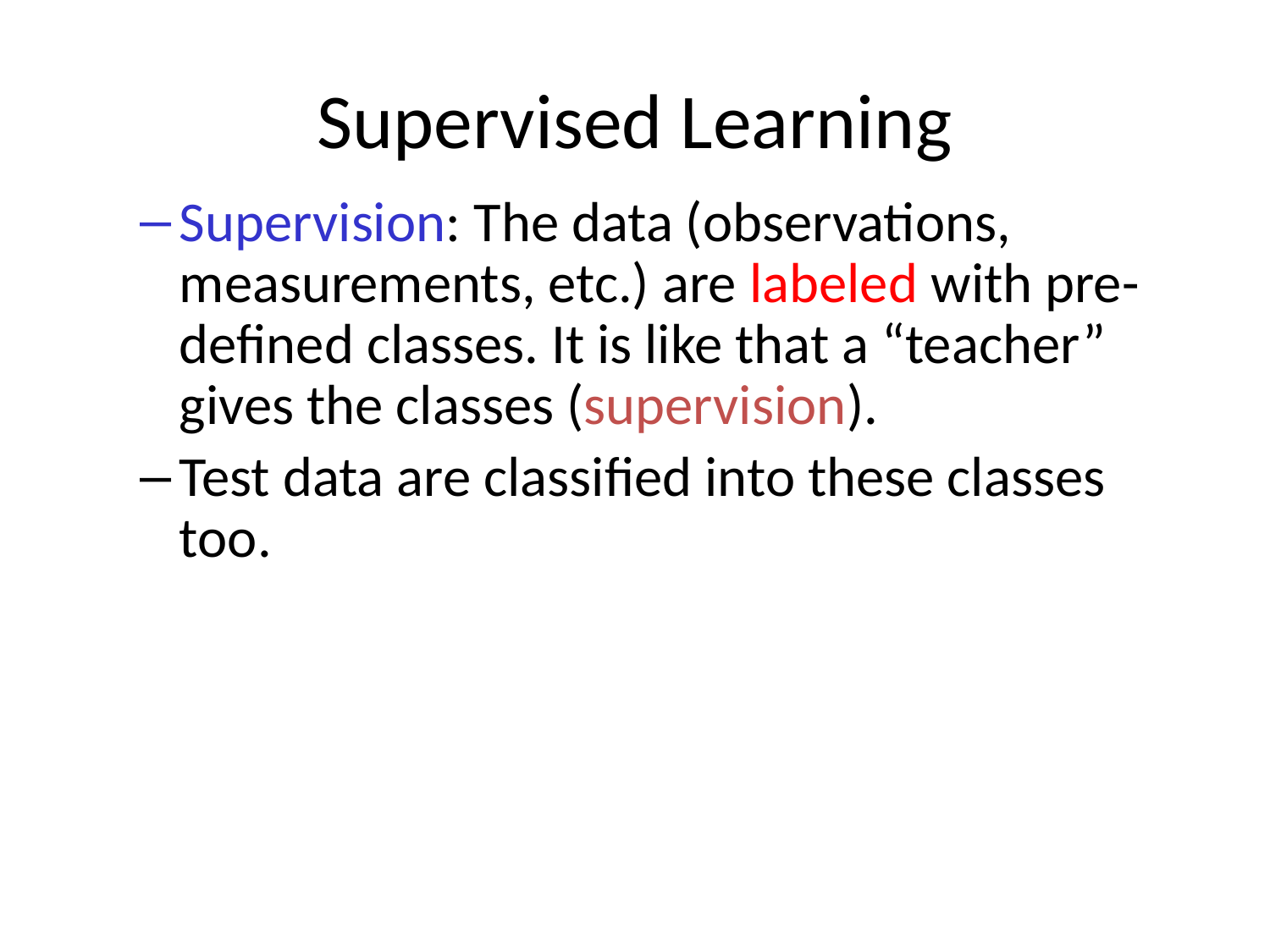

# Supervised Learning
Supervision: The data (observations, measurements, etc.) are labeled with pre-defined classes. It is like that a “teacher” gives the classes (supervision).
Test data are classified into these classes too.